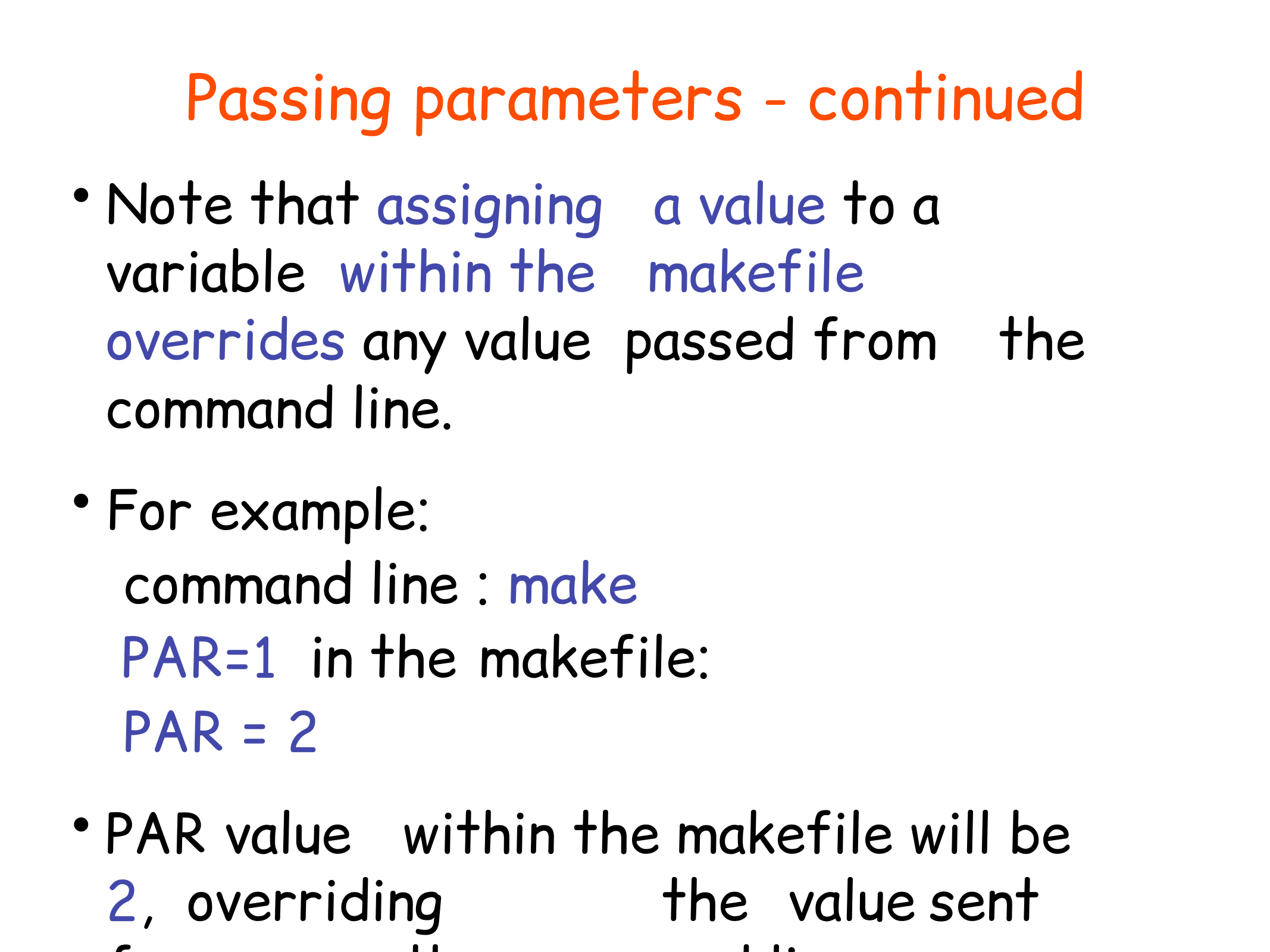

# Passing	parameters - continued
Note that assigning		a value to a variable  within the	makefile	overrides any value  passed from	the	command line.
For example:
command line : make	PAR=1  in the	makefile:
PAR = 2
PAR value	within the		makefile	will be 2,  overriding		the	value	sent	from	the  command line